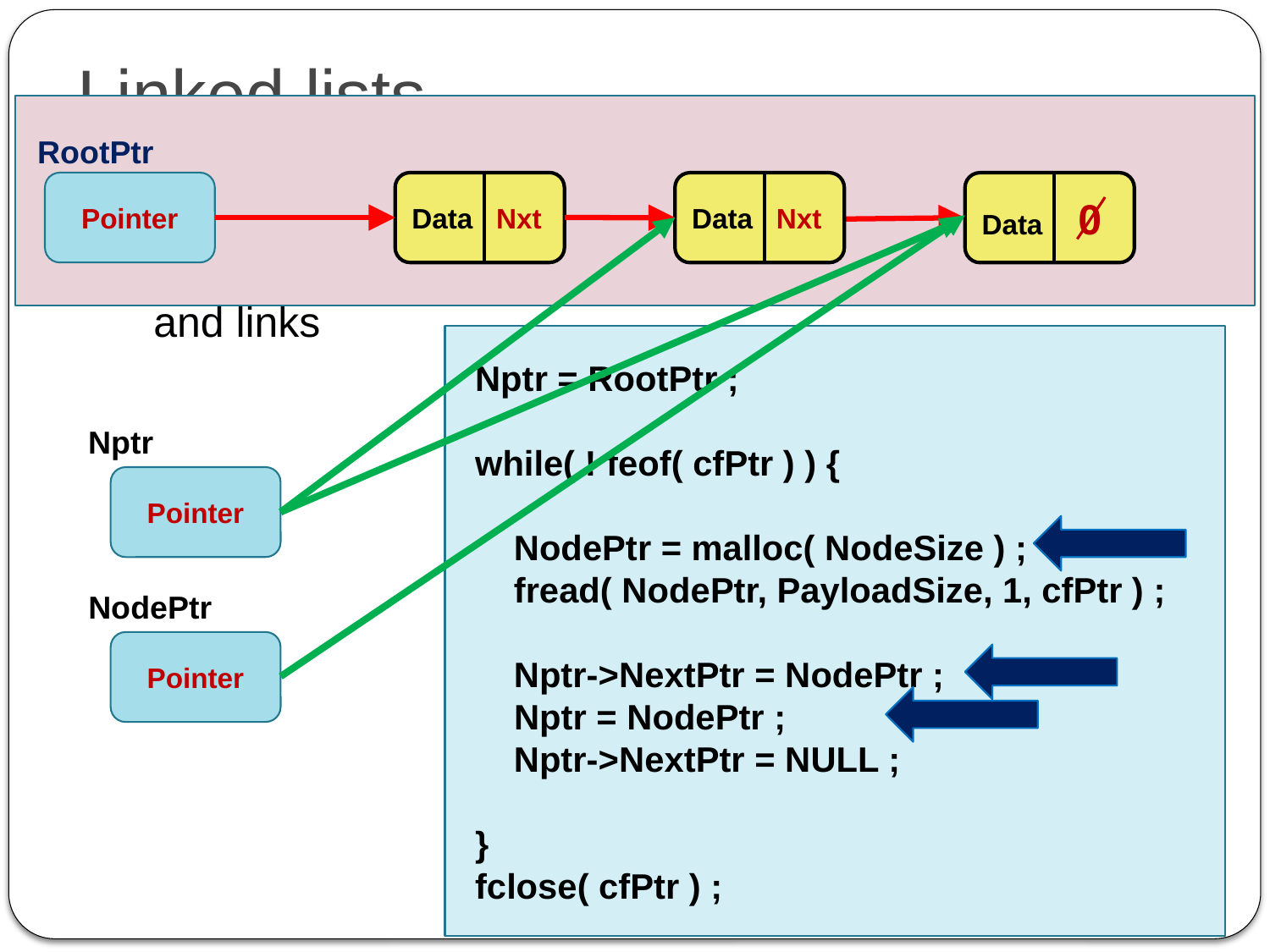

# Linked lists

RootPtr
Pointer
Data   Nxt
Data   Nxt
Data    0
Example – continued
And now deal with the dynamically allocated list nodes and links
Nptr = RootPtr ;

while( ! feof( cfPtr ) ) {

    NodePtr = malloc( NodeSize ) ;
    fread( NodePtr, PayloadSize, 1, cfPtr ) ;

    Nptr->NextPtr = NodePtr ;
    Nptr = NodePtr ;
    Nptr->NextPtr = NULL ;

}
fclose( cfPtr ) ;
Nptr
Pointer

NodePtr
Pointer